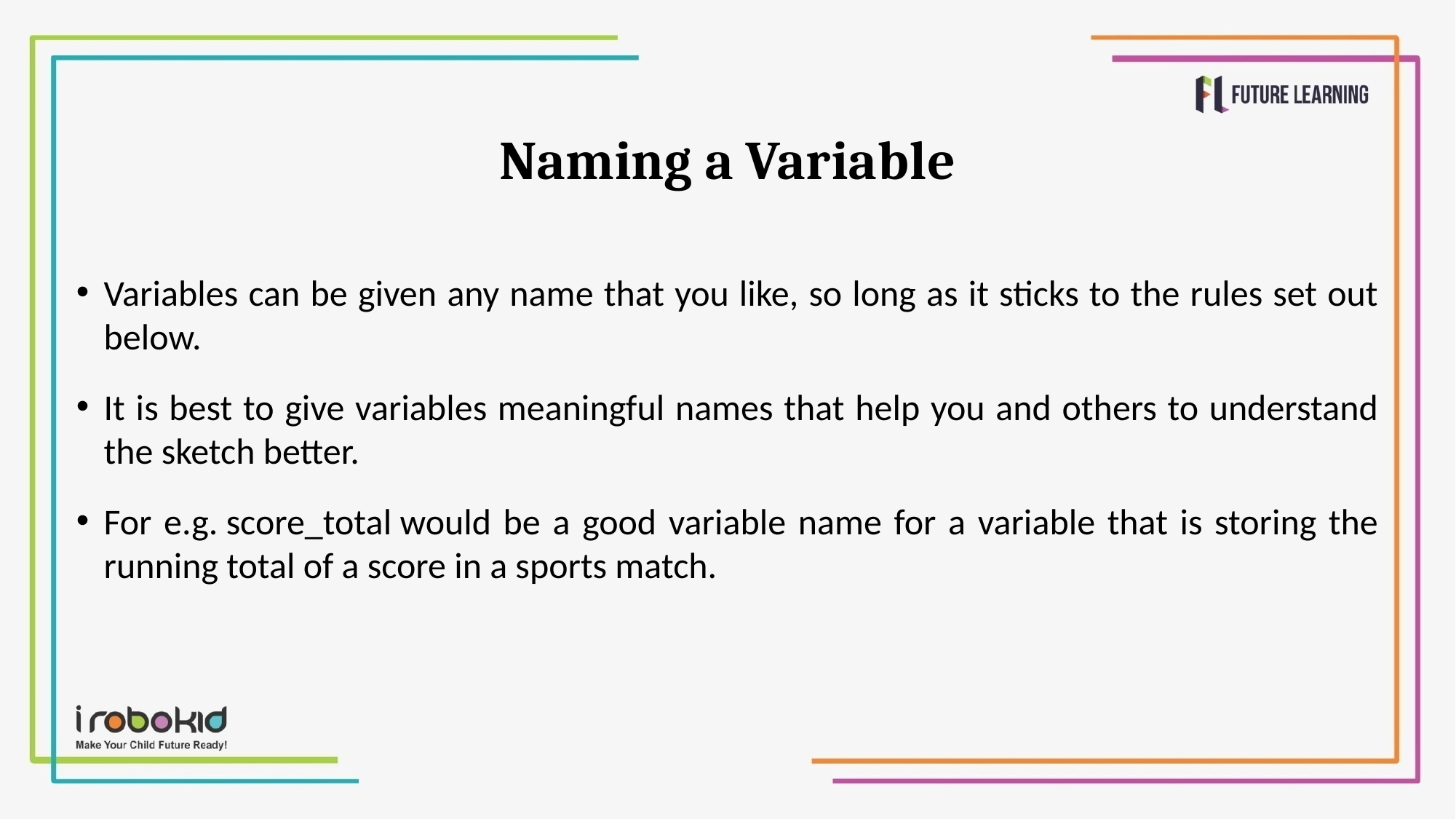

# Naming a Variable
Variables can be given any name that you like, so long as it sticks to the rules set out below.
It is best to give variables meaningful names that help you and others to understand the sketch better.
For e.g. score_total would be a good variable name for a variable that is storing the running total of a score in a sports match.